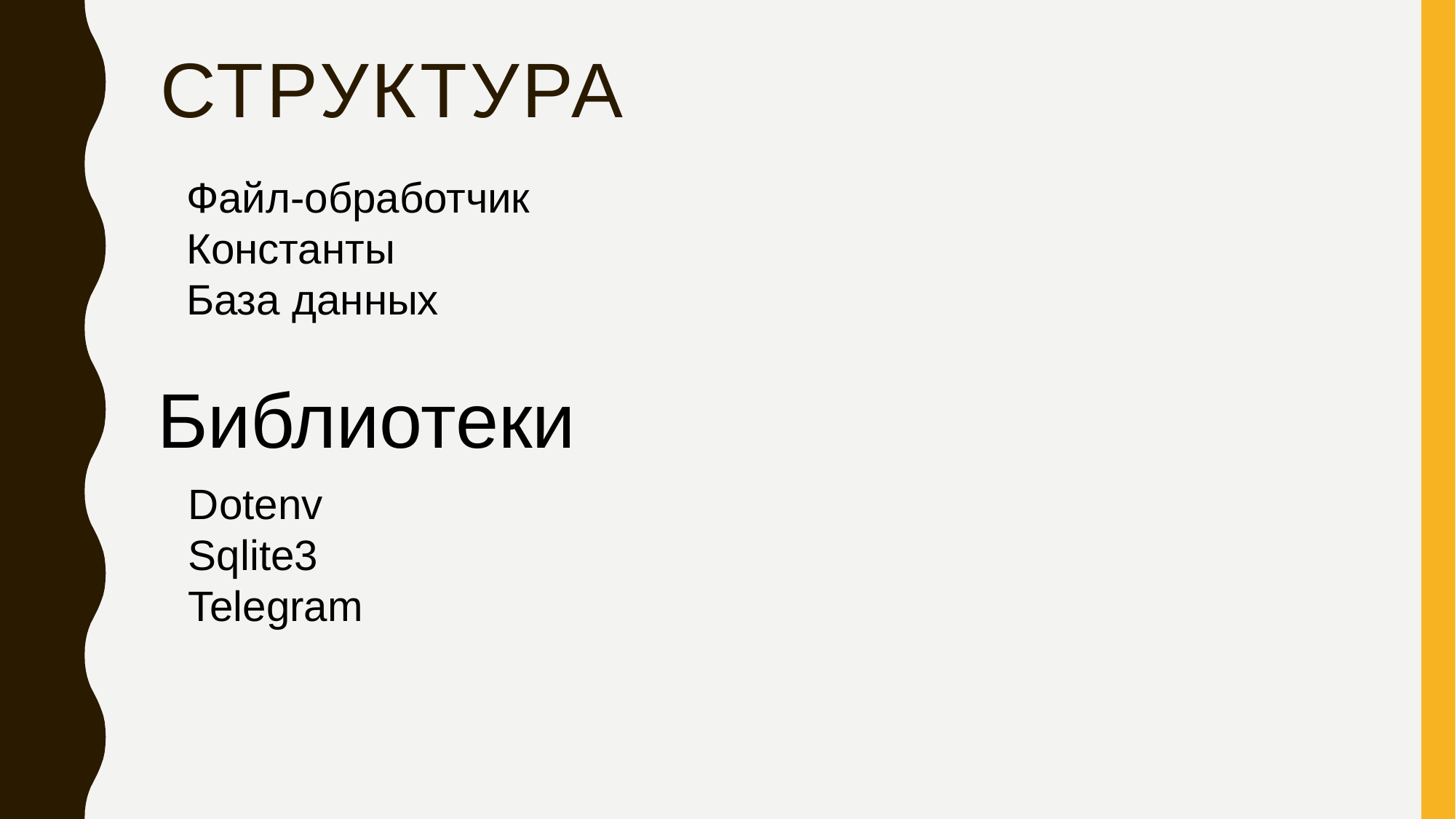

# Структура
Файл-обработчик
Константы
База данных
Библиотеки
Dotenv
Sqlite3
Telegram